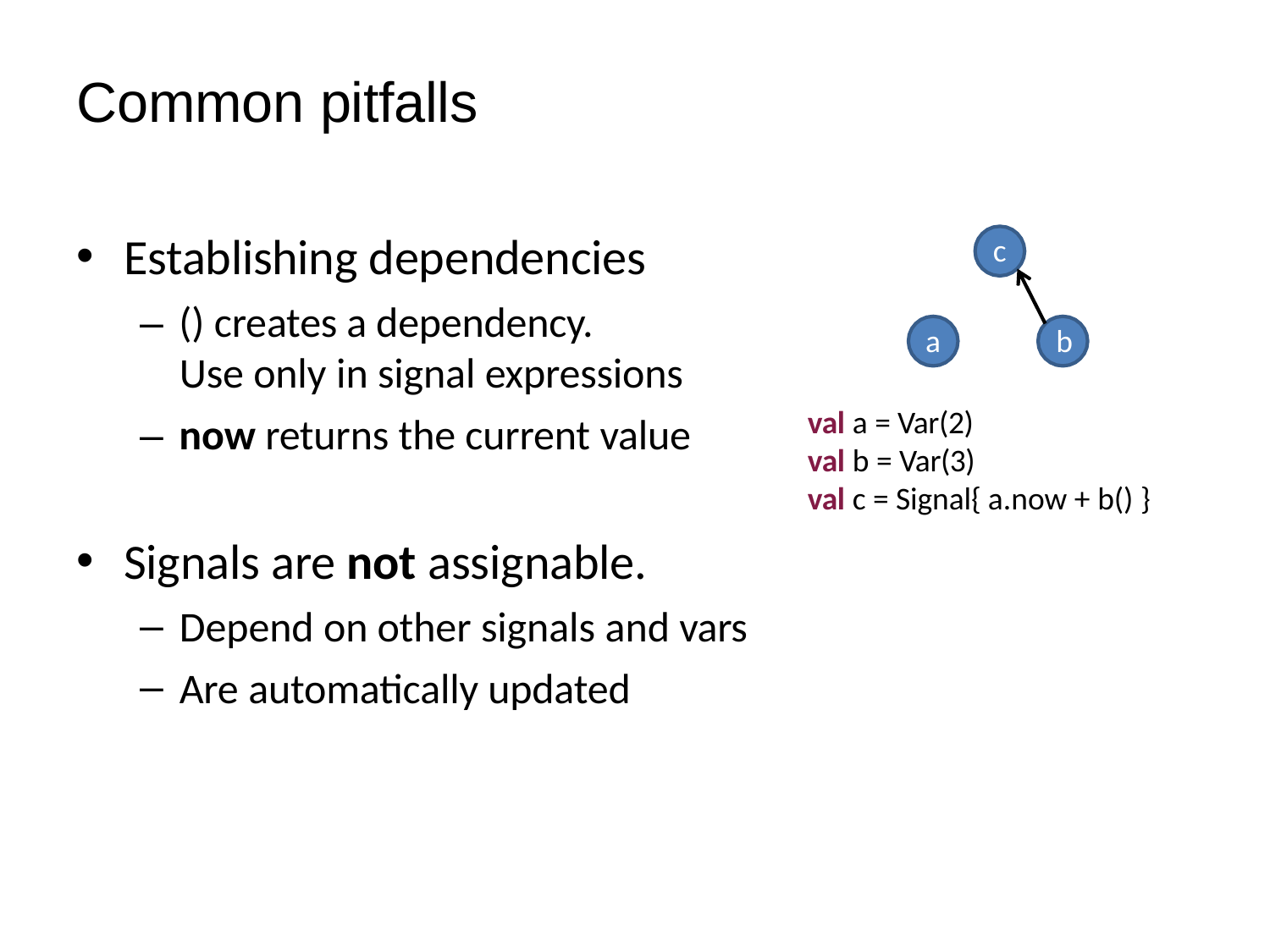

# Common pitfalls
Establishing dependencies
– () creates a dependency.
Use only in signal expressions

c

a	b
val a = Var(2)
val b = Var(3)
val c = Signal{ a.now + b() }
– now returns the current value
Signals are not assignable.
Depend on other signals and vars
Are automatically updated